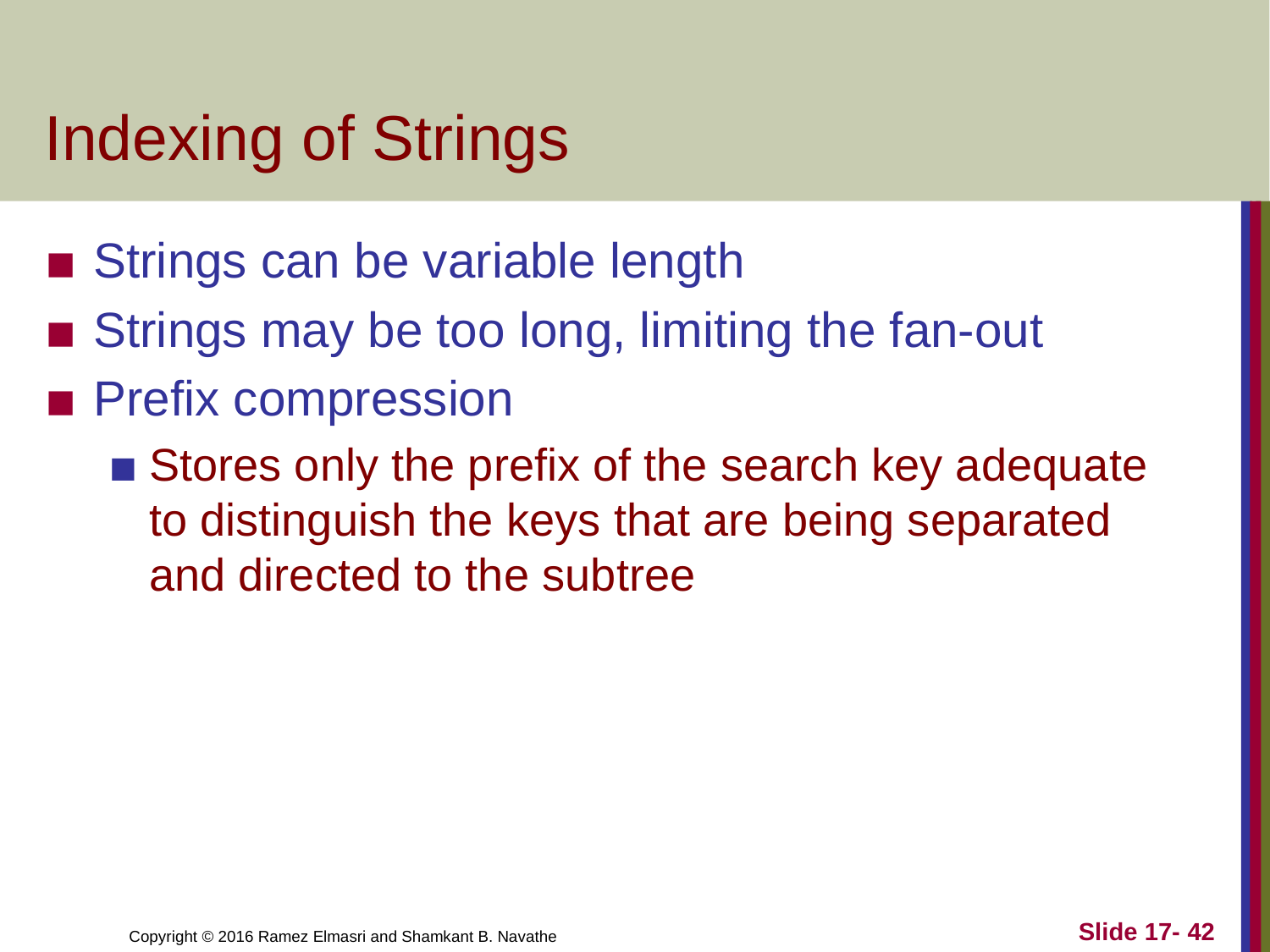

# Indexing of Strings
Strings can be variable length
Strings may be too long, limiting the fan-out
Prefix compression
Stores only the prefix of the search key adequate to distinguish the keys that are being separated and directed to the subtree
Slide 17- 42